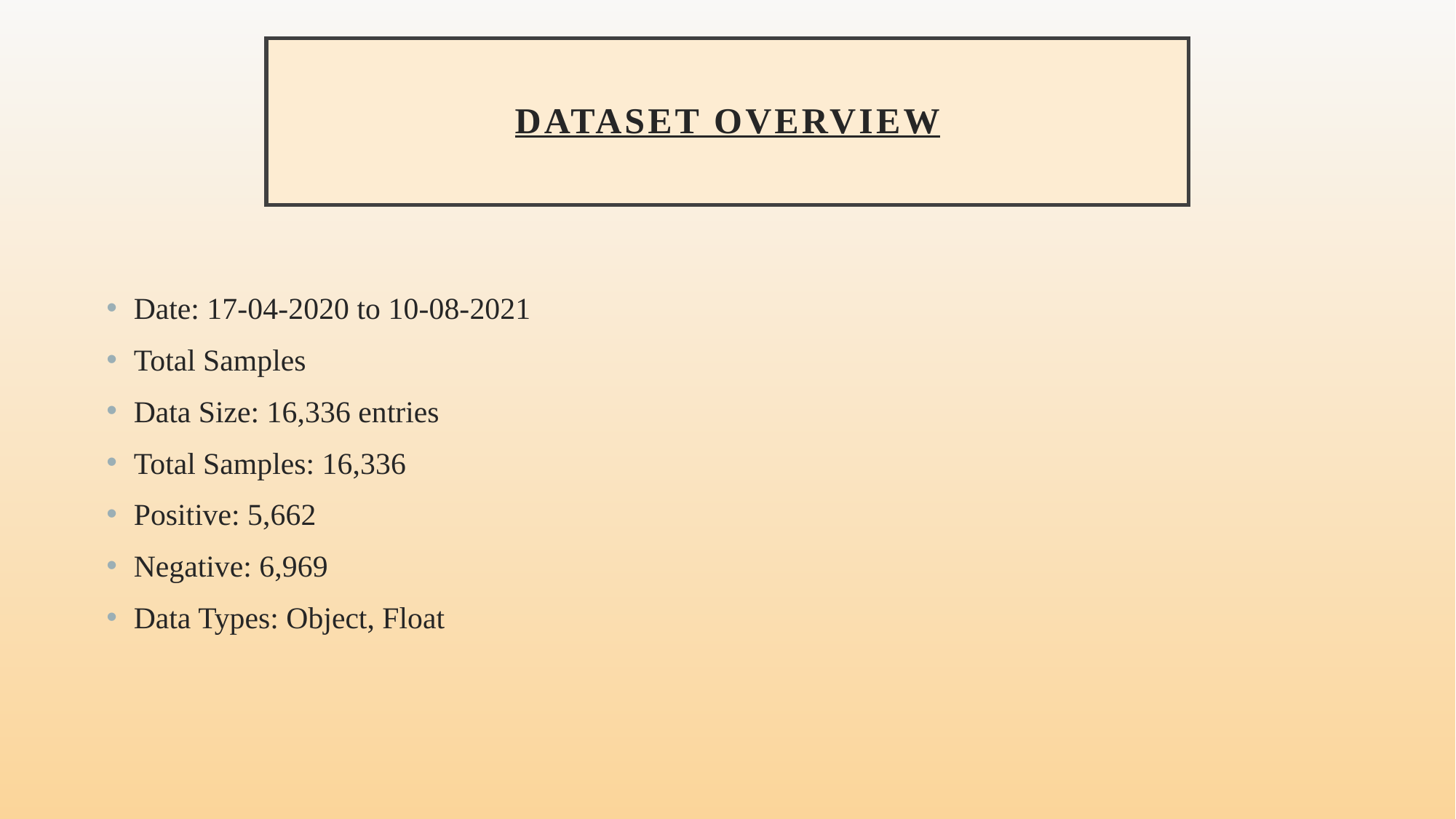

# Dataset Overview

Date: 17-04-2020 to 10-08-2021
Total Samples
Data Size: 16,336 entries
Total Samples: 16,336
Positive: 5,662
Negative: 6,969
Data Types: Object, Float